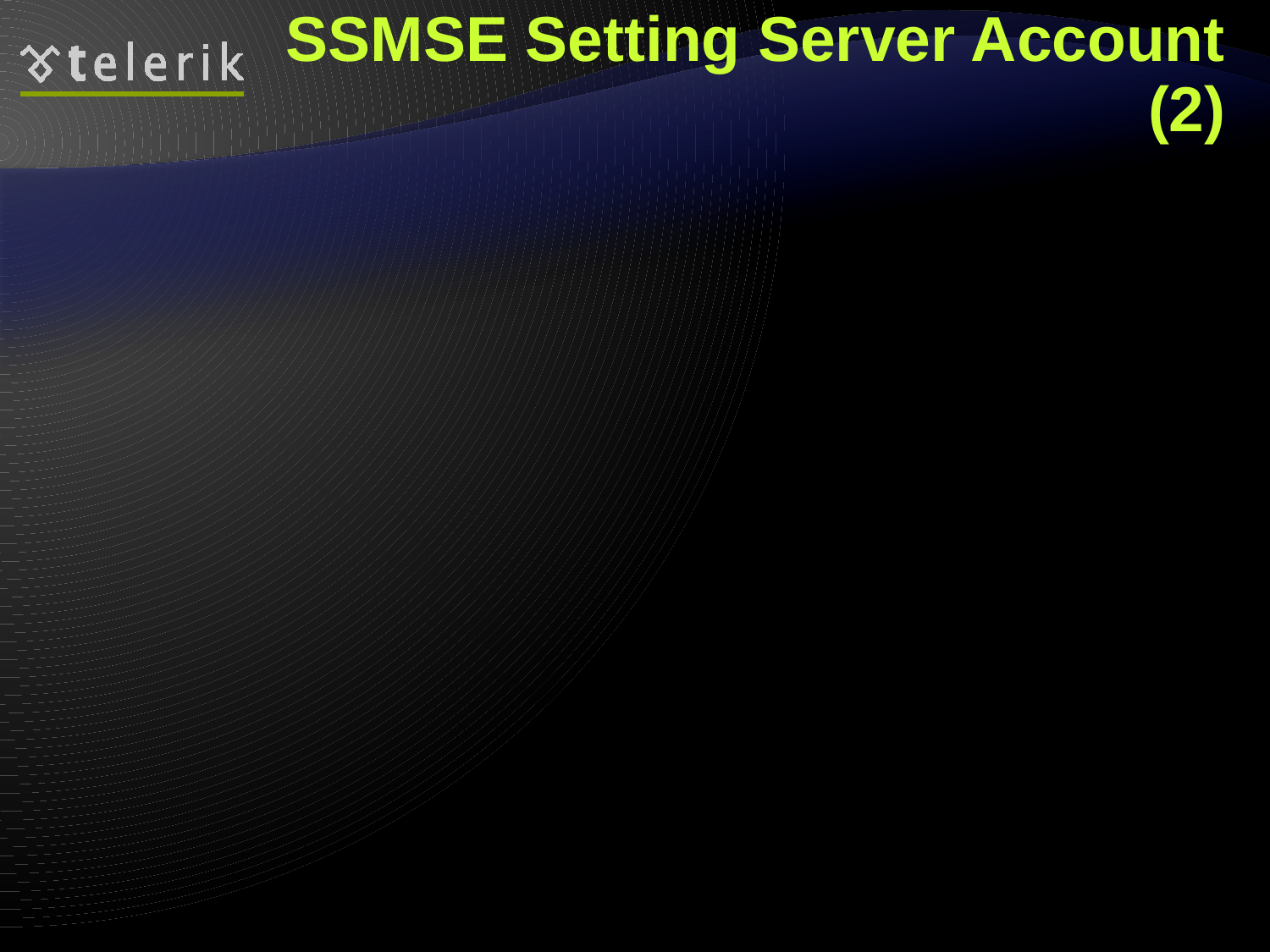

# SSMSE Setting Server Account (2)
In the following dialog click the search button
Select one of the windows account in a typical Windows fashion
Leave the authentication method set to Windows authentication
Click "OK"
In this way you create an SQL Server User account
Later you can set database permissions for this account